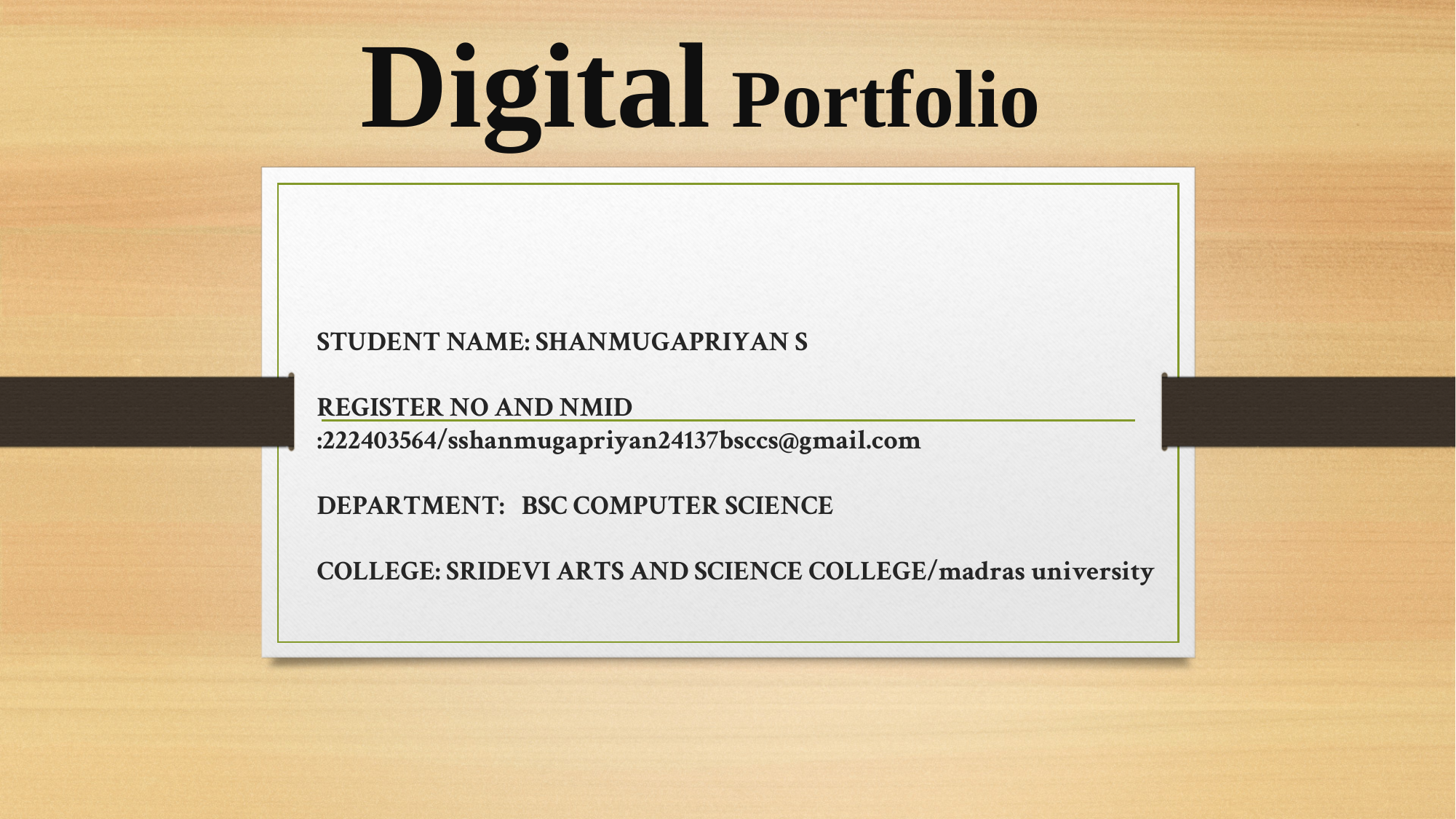

Digital Portfolio
# STUDENT NAME: SHANMUGAPRIYAN S REGISTER NO AND NMID :222403564/sshanmugapriyan24137bsccs@gmail.com DEPARTMENT:   BSC COMPUTER SCIENCE COLLEGE: SRIDEVI ARTS AND SCIENCE COLLEGE/madras university